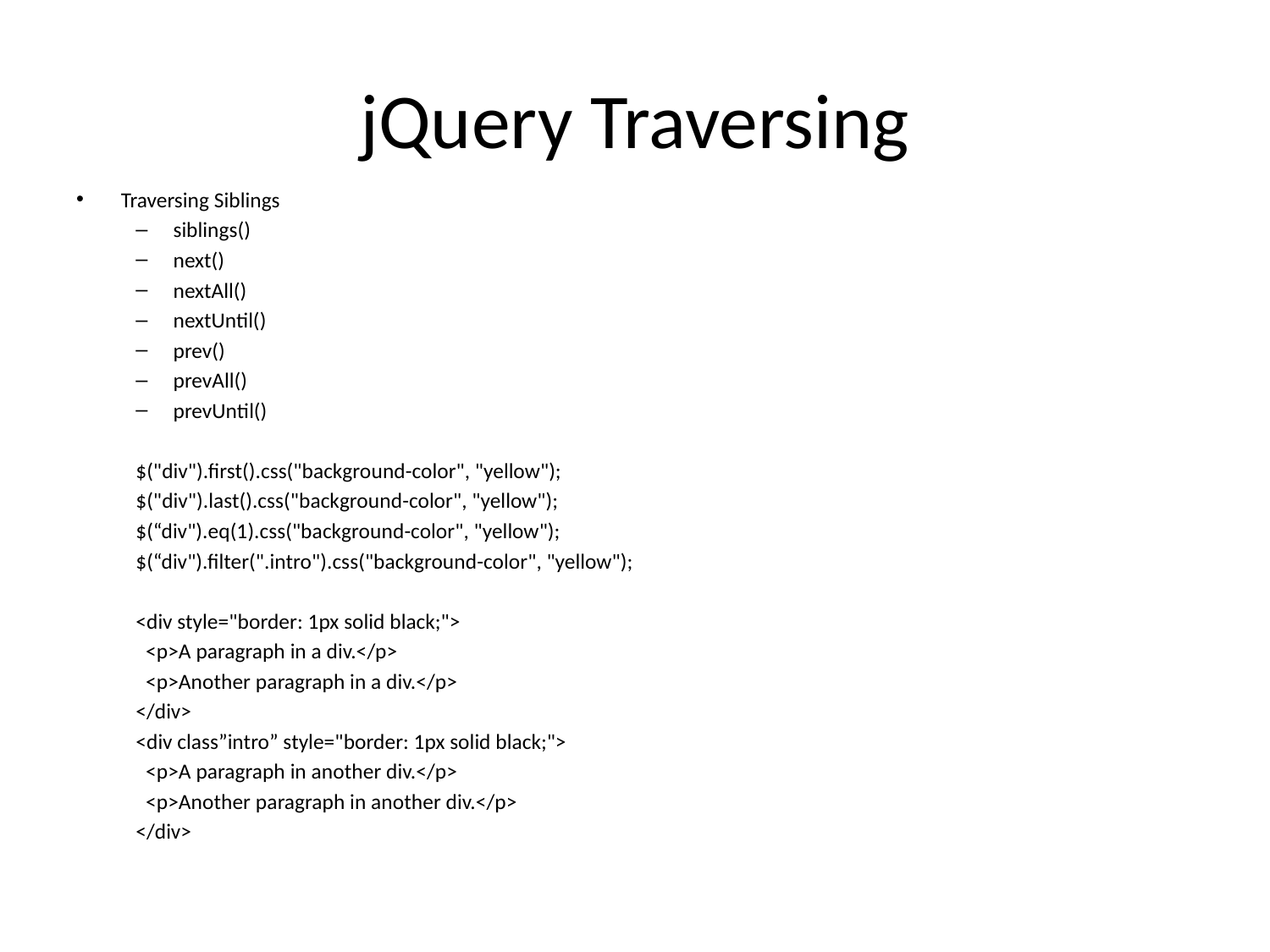

# jQuery Traversing
Traversing Siblings
siblings()
next()
nextAll()
nextUntil()
prev()
prevAll()
prevUntil()

$("div").first().css("background-color", "yellow");
$("div").last().css("background-color", "yellow");
$(“div").eq(1).css("background-color", "yellow");
$(“div").filter(".intro").css("background-color", "yellow");

<div style="border: 1px solid black;">
  <p>A paragraph in a div.</p>
  <p>Another paragraph in a div.</p>
</div>
<div class”intro” style="border: 1px solid black;">
  <p>A paragraph in another div.</p>
  <p>Another paragraph in another div.</p>
</div>